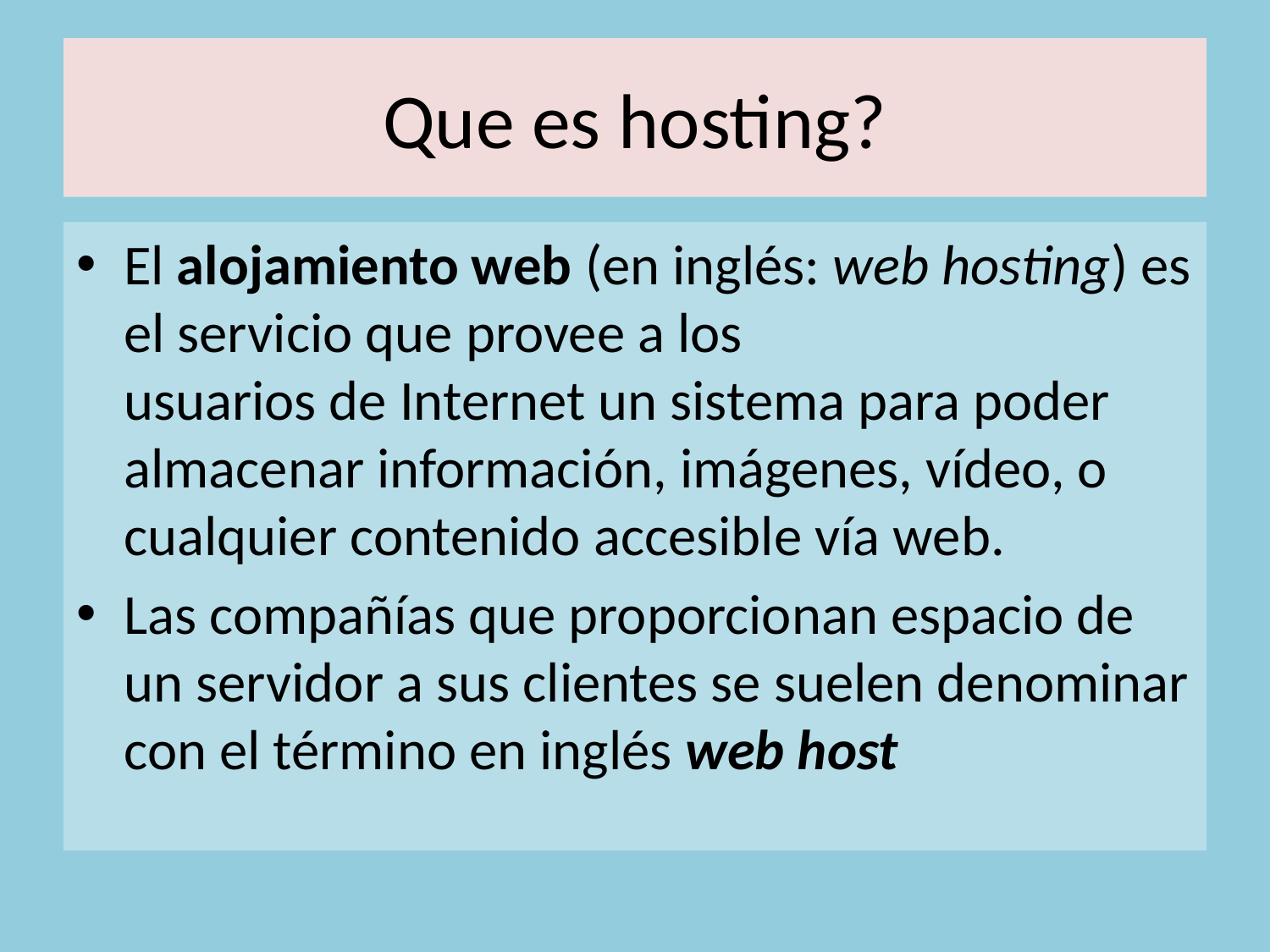

# Que es hosting?
El alojamiento web (en inglés: web hosting) es el servicio que provee a los usuarios de Internet un sistema para poder almacenar información, imágenes, vídeo, o cualquier contenido accesible vía web.
Las compañías que proporcionan espacio de un servidor a sus clientes se suelen denominar con el término en inglés web host